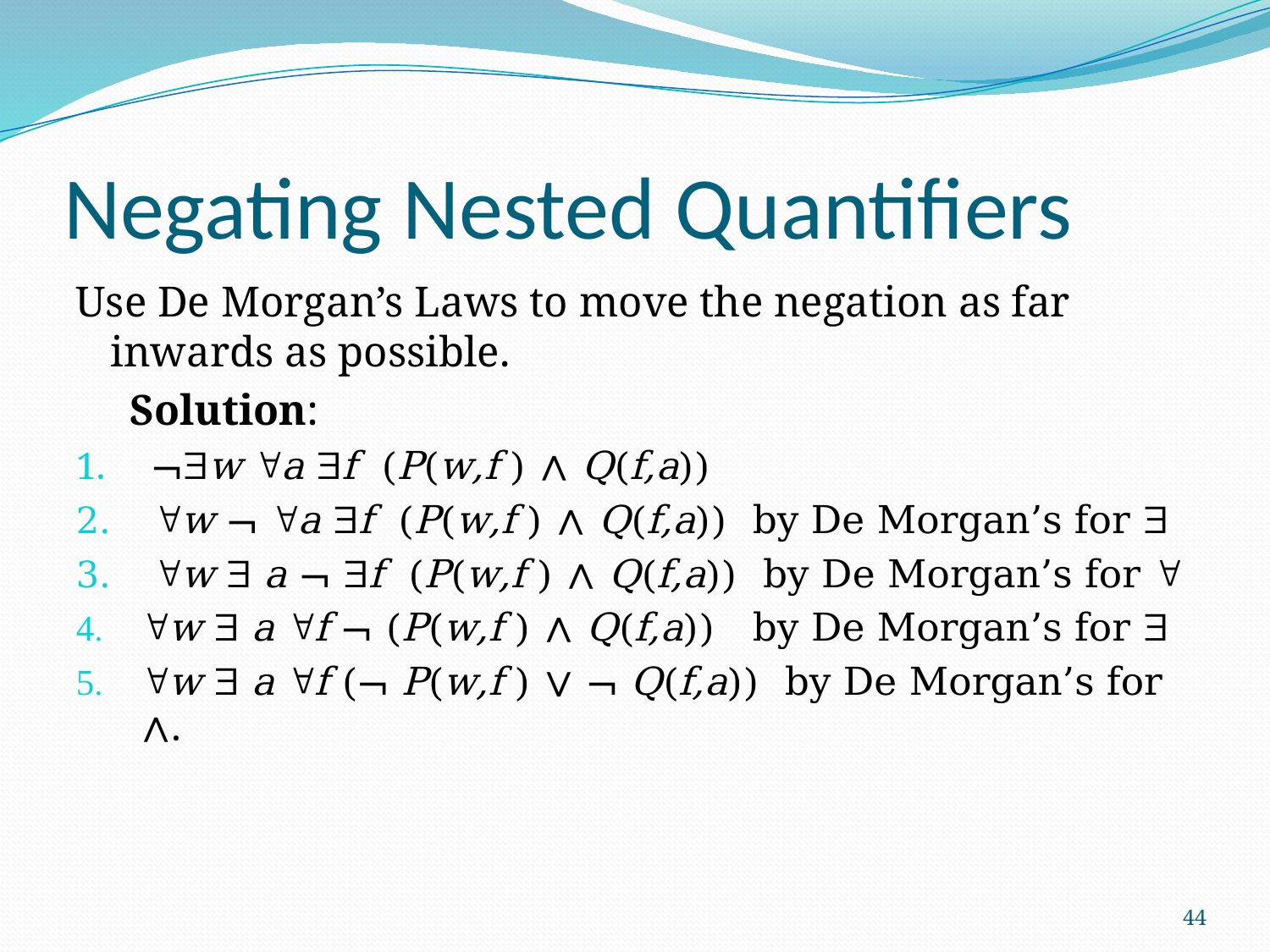

# Negating Nested Quantifiers
Use De Morgan’s Laws to move the negation as far inwards as possible.
     Solution:
 ¬∃w ∀a ∃f  (P(w,f ) ∧ Q(f,a))
 ∀w ¬ ∀a ∃f  (P(w,f ) ∧ Q(f,a))  by De Morgan’s for ∃
 ∀w ∃ a ¬ ∃f  (P(w,f ) ∧ Q(f,a))  by De Morgan’s for ∀
∀w ∃ a ∀f ¬ (P(w,f ) ∧ Q(f,a))   by De Morgan’s for ∃
∀w ∃ a ∀f (¬ P(w,f ) ∨ ¬ Q(f,a))  by De Morgan’s for ∧.
44